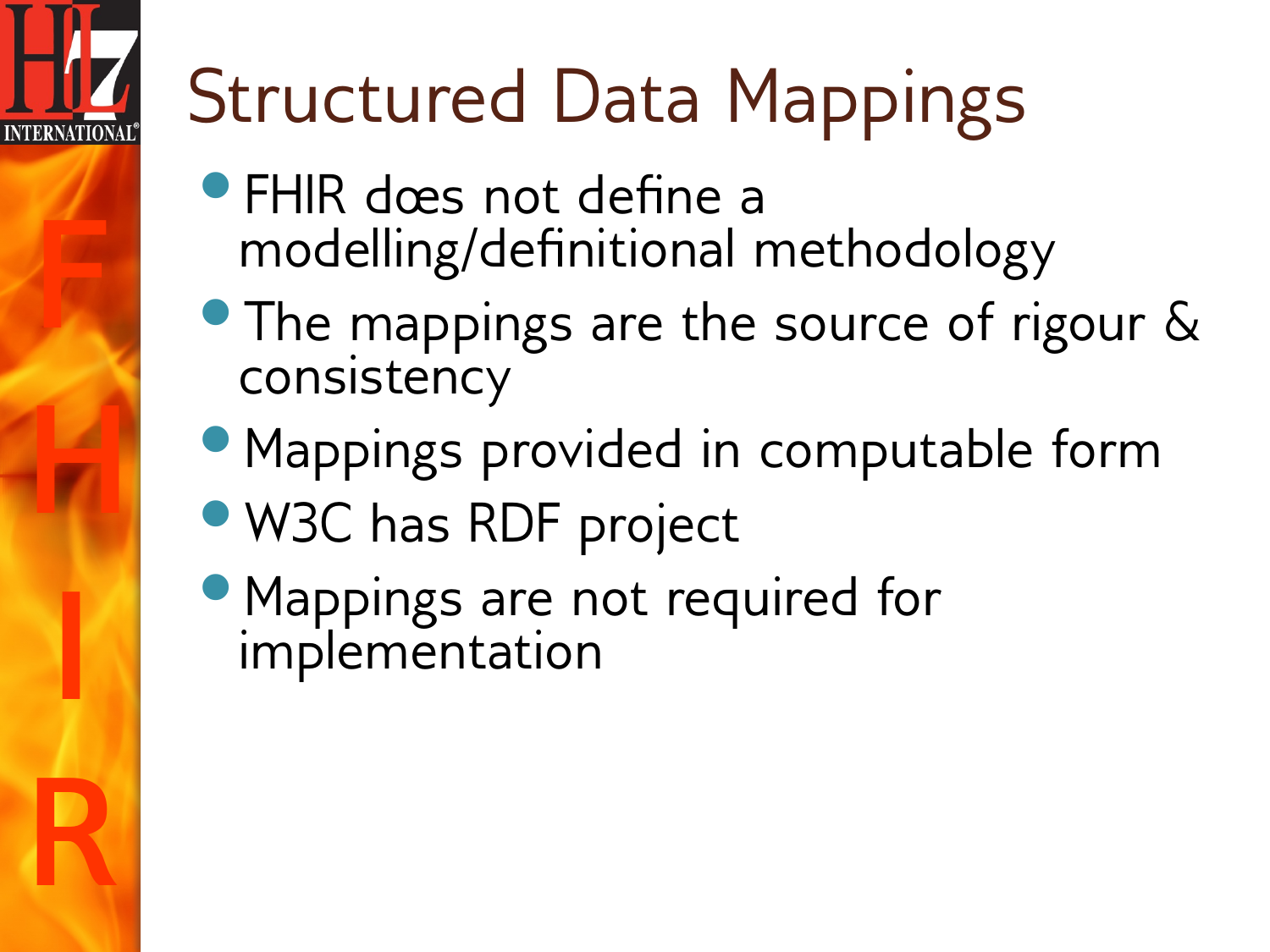

# Structured Data Mappings
FHIR does not define a modelling/definitional methodology
The mappings are the source of rigour & consistency
Mappings provided in computable form
W3C has RDF project
Mappings are not required for implementation